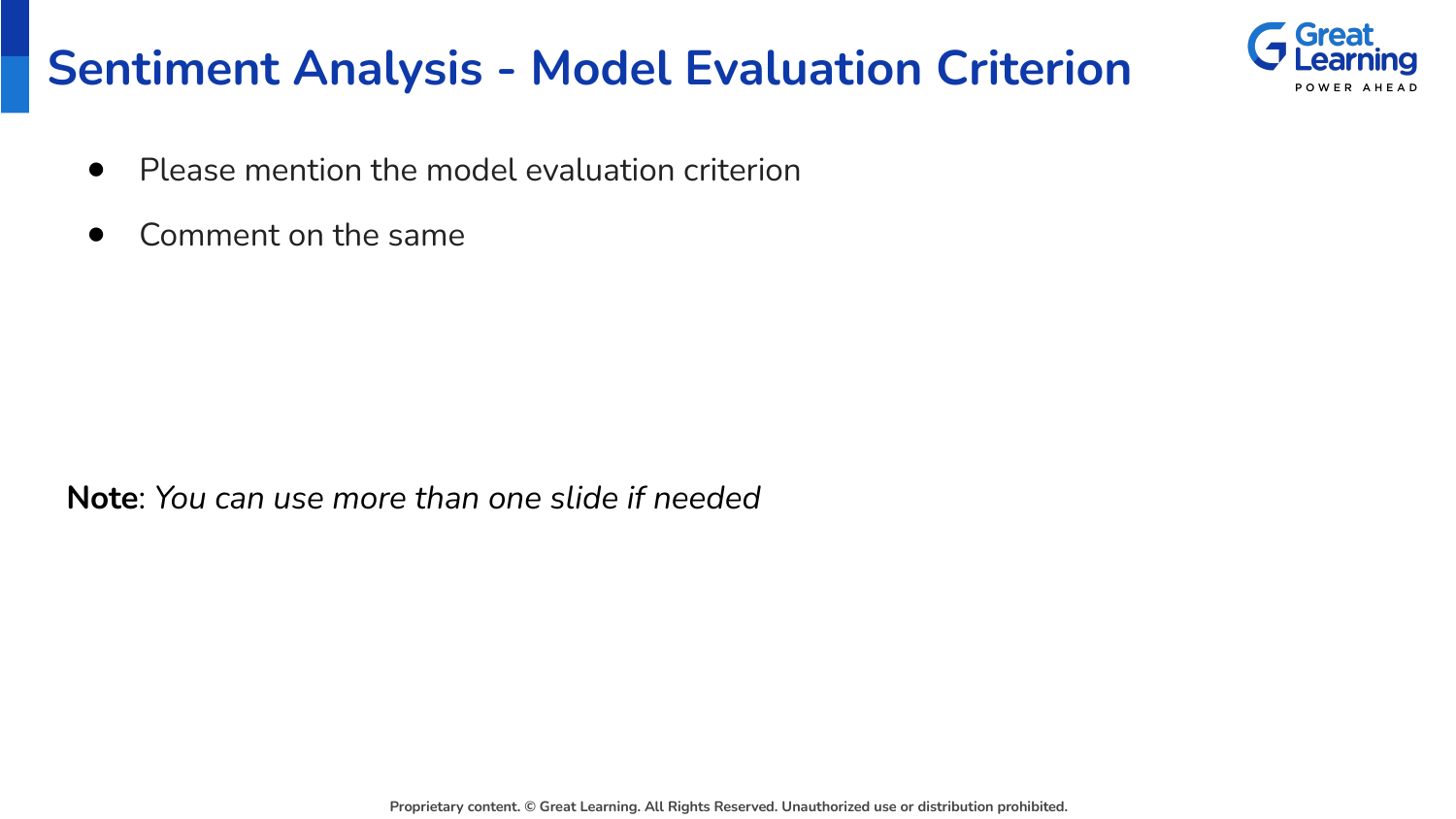

# Sentiment Analysis - Model Evaluation Criterion
Please mention the model evaluation criterion
Comment on the same
Note: You can use more than one slide if needed